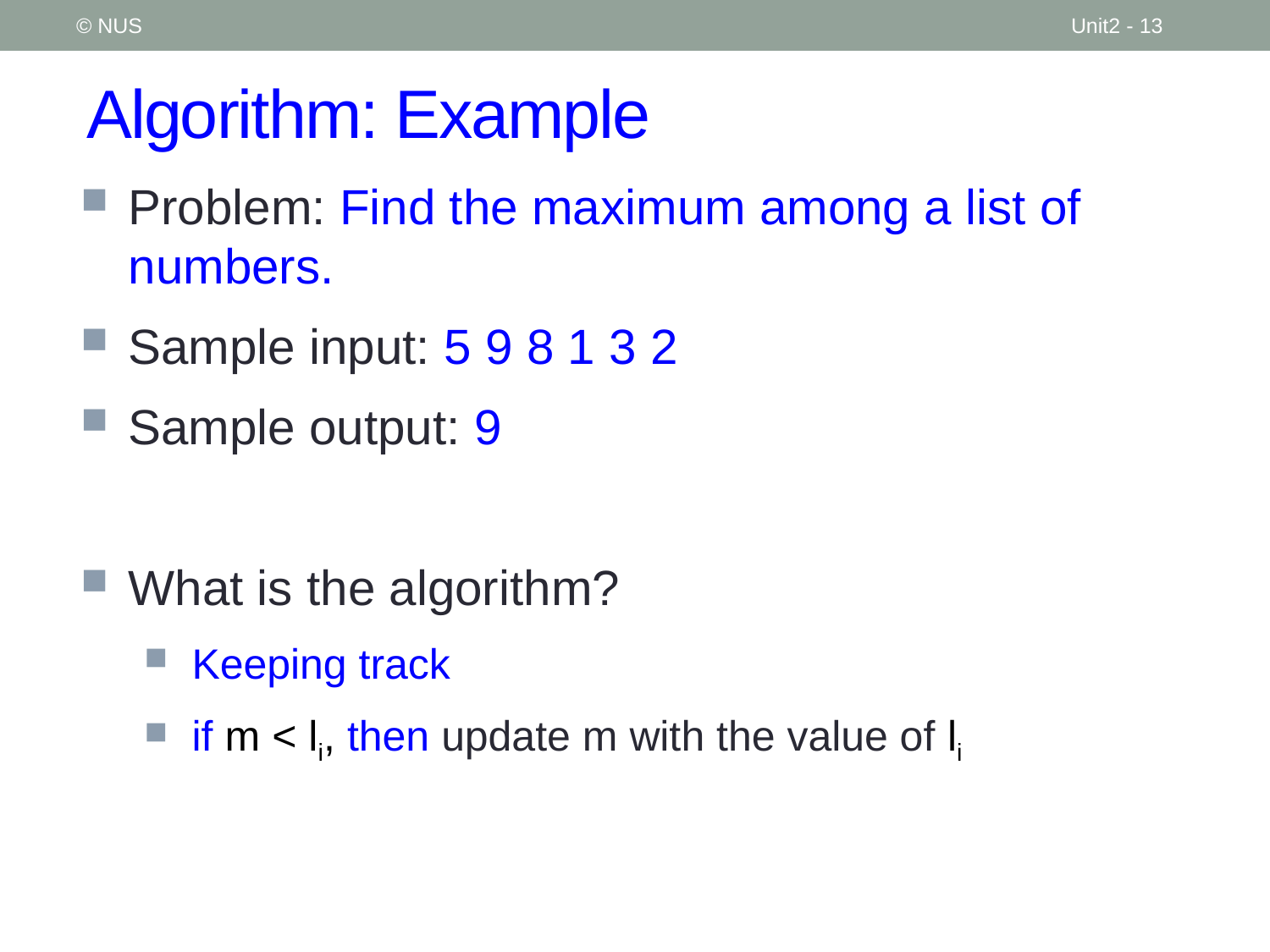

© NUS

Unit2 - 13
# Algorithm: Example
Problem: Find the maximum among a list of numbers.
Sample input: 5 9 8 1 3 2
Sample output: 9

What is the algorithm?
Keeping track
if m < li, then update m with the value of li